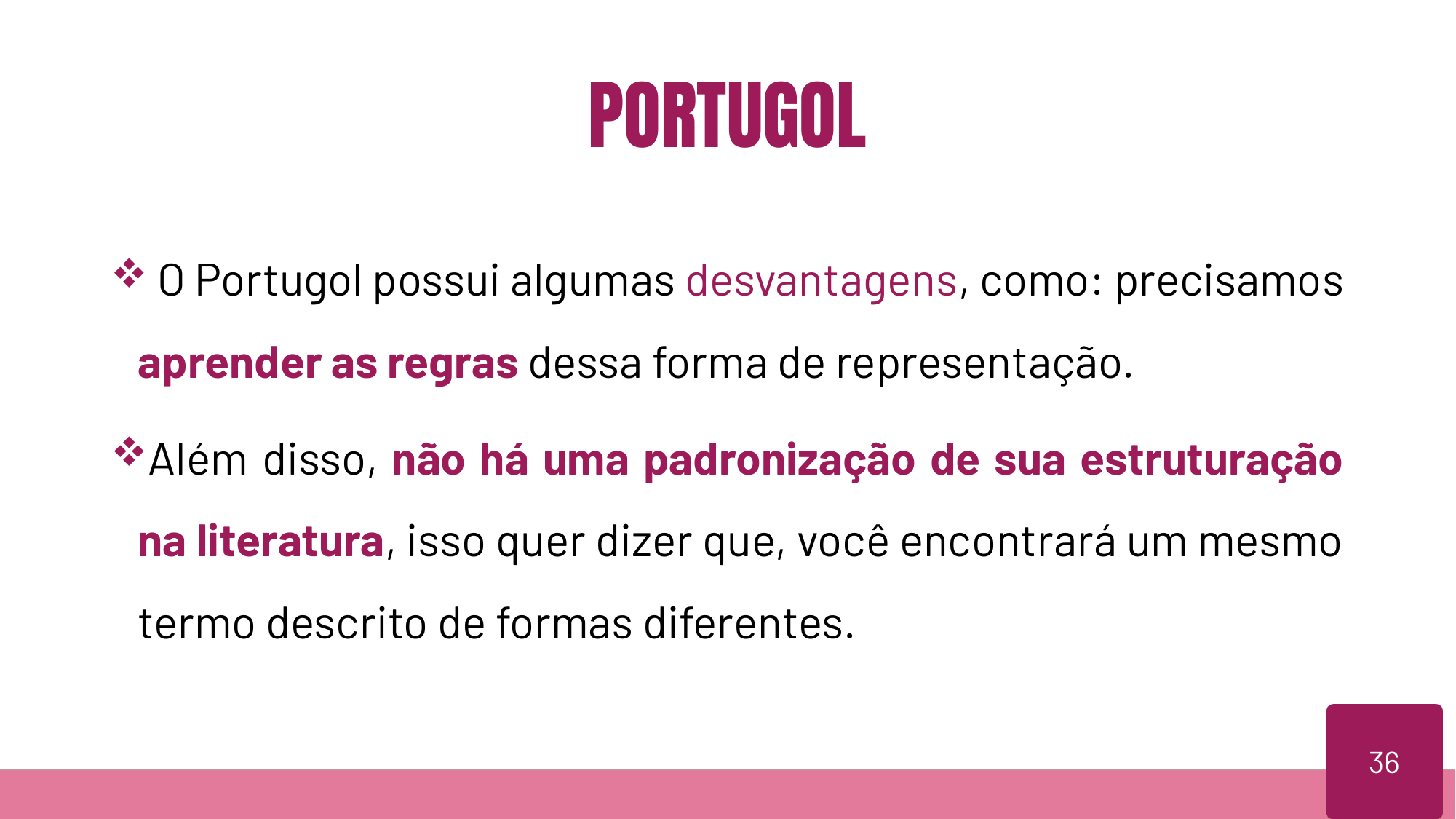

# PORTUGOL
 O Portugol possui algumas desvantagens, como: precisamos aprender as regras dessa forma de representação.
Além disso, não há uma padronização de sua estruturação na literatura, isso quer dizer que, você encontrará um mesmo termo descrito de formas diferentes.
36